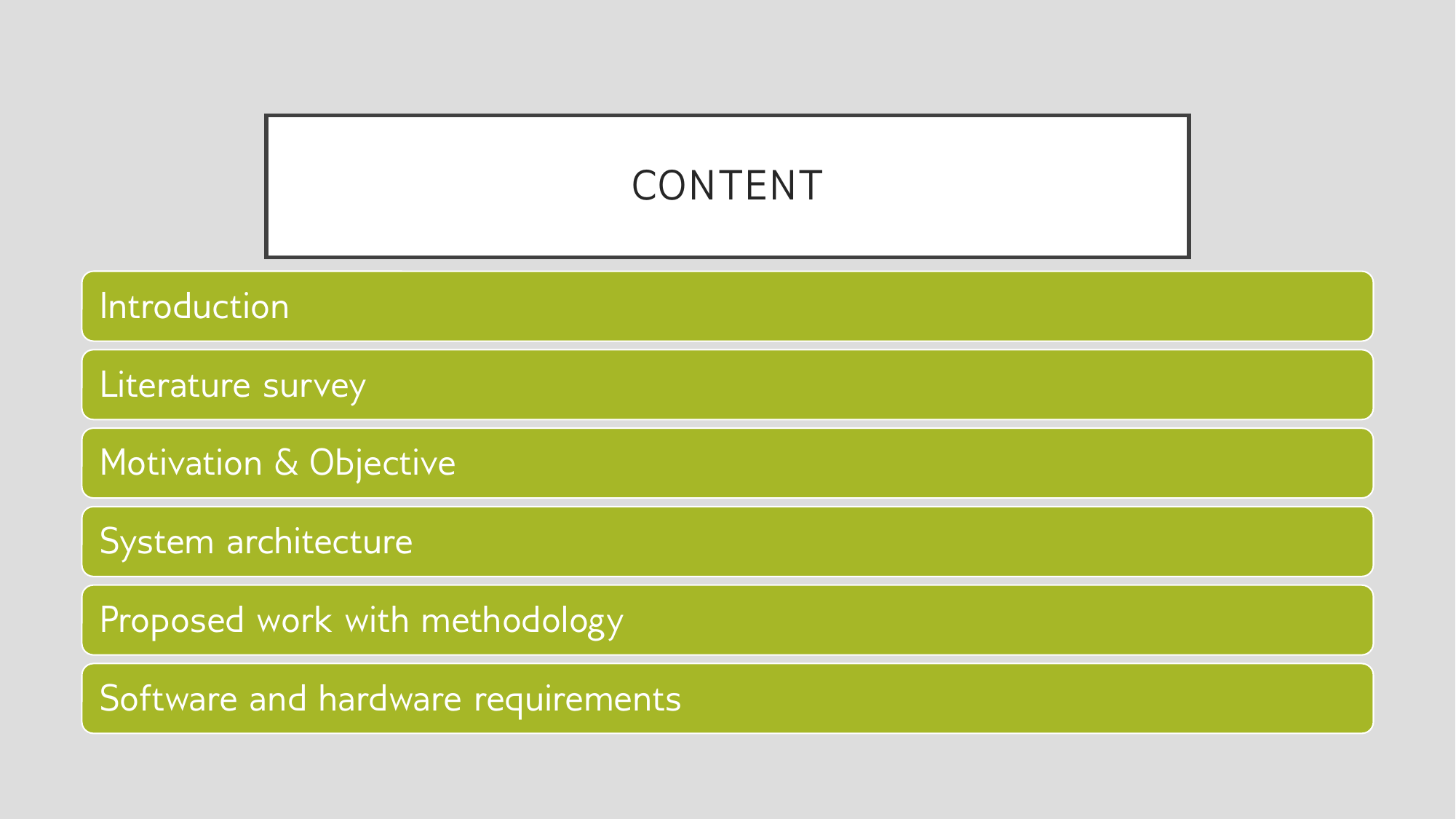

# Content
Introduction
Literature survey
Motivation & Objective
System architecture
Proposed work with methodology
Software and hardware requirements